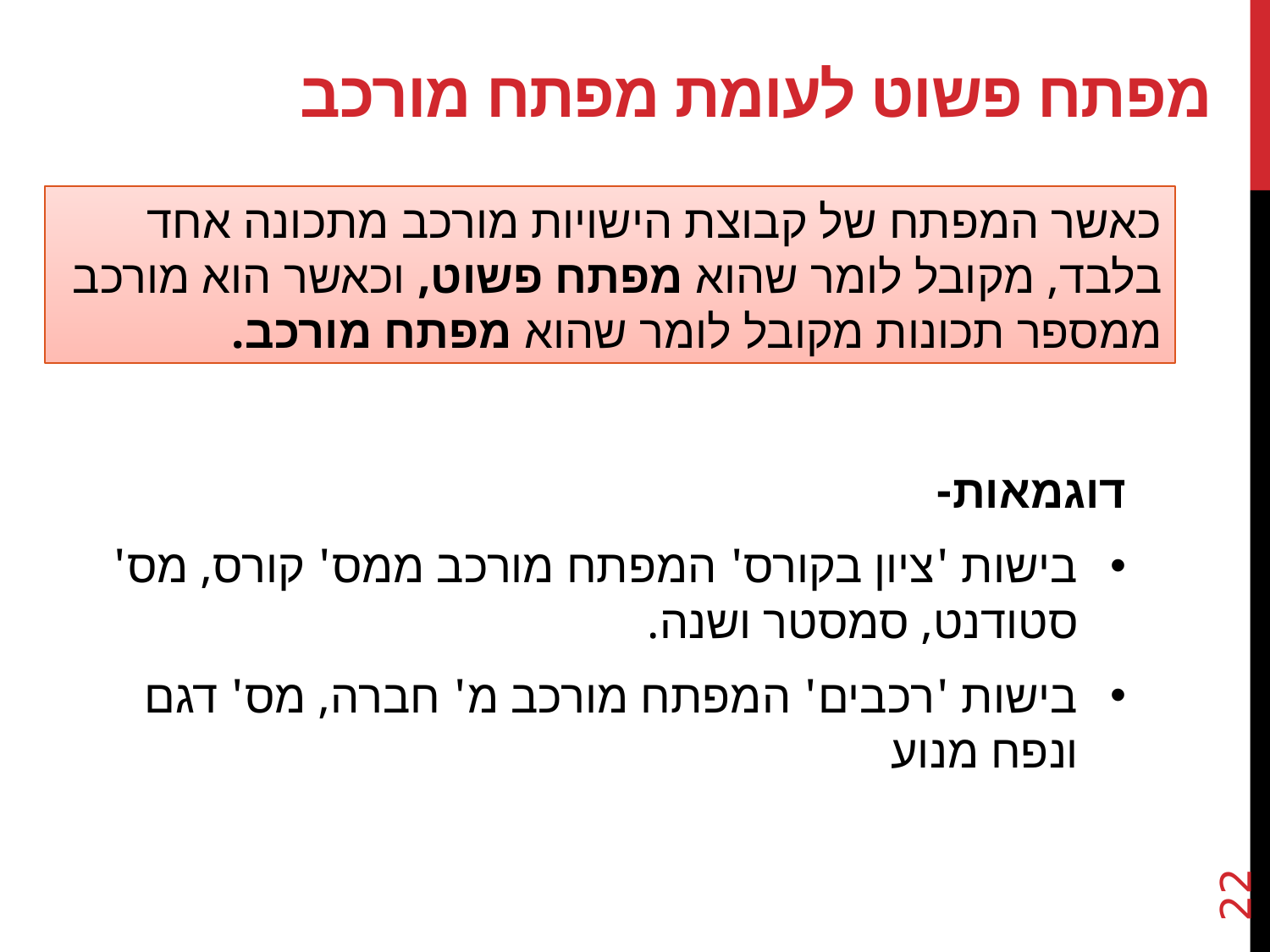

# מפתח פשוט לעומת מפתח מורכב
כאשר המפתח של קבוצת הישויות מורכב מתכונה אחד בלבד, מקובל לומר שהוא מפתח פשוט, וכאשר הוא מורכב ממספר תכונות מקובל לומר שהוא מפתח מורכב.
דוגמאות-
בישות 'ציון בקורס' המפתח מורכב ממס' קורס, מס' סטודנט, סמסטר ושנה.
בישות 'רכבים' המפתח מורכב מ' חברה, מס' דגם ונפח מנוע

22